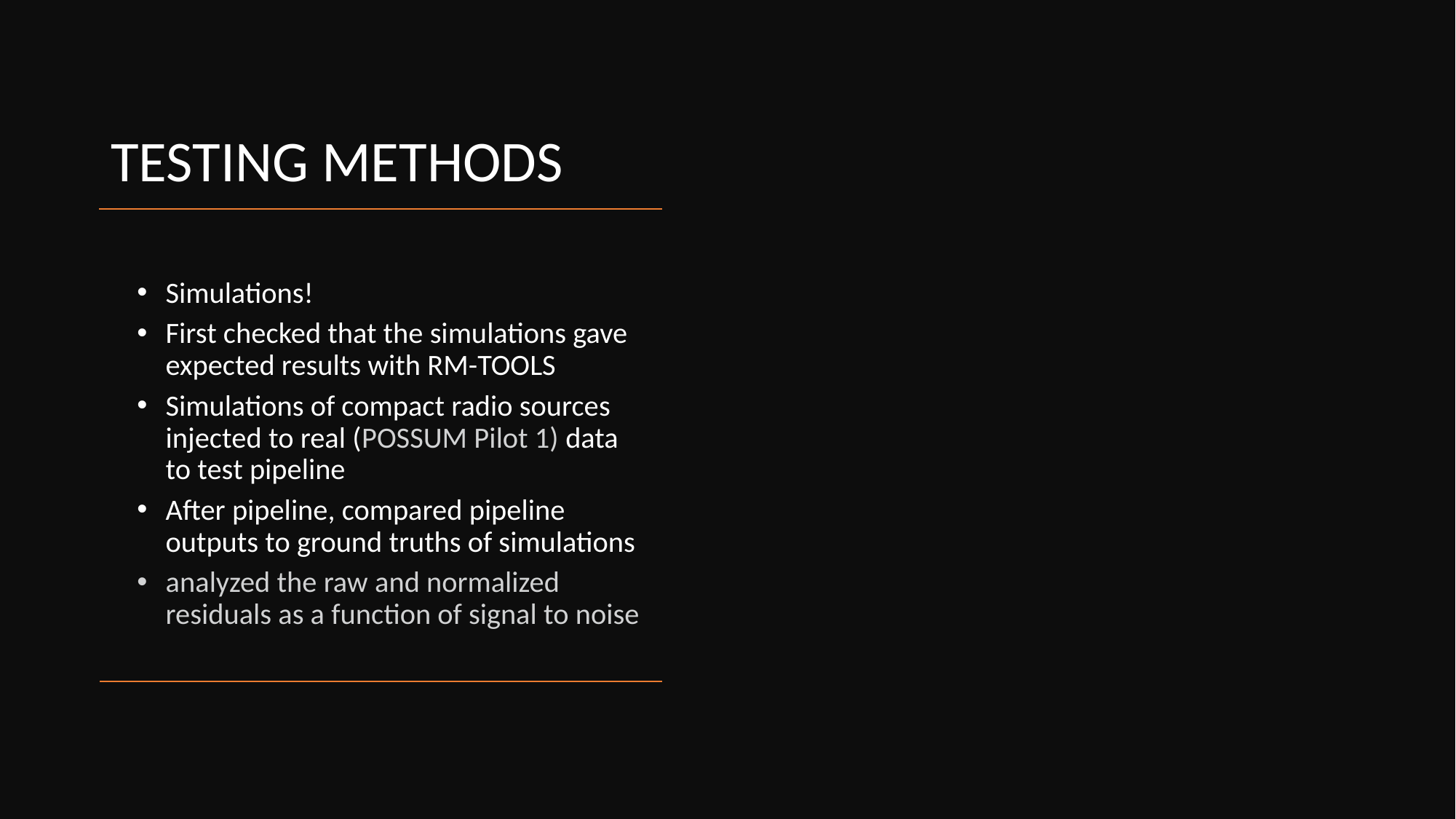

Testing Methods

Simulations!
First checked that the simulations gave expected results with RM-TOOLS
Simulations of compact radio sources injected to real (POSSUM Pilot 1) data to test pipeline
After pipeline, compared pipeline outputs to ground truths of simulations
analyzed the raw and normalized residuals as a function of signal to noise